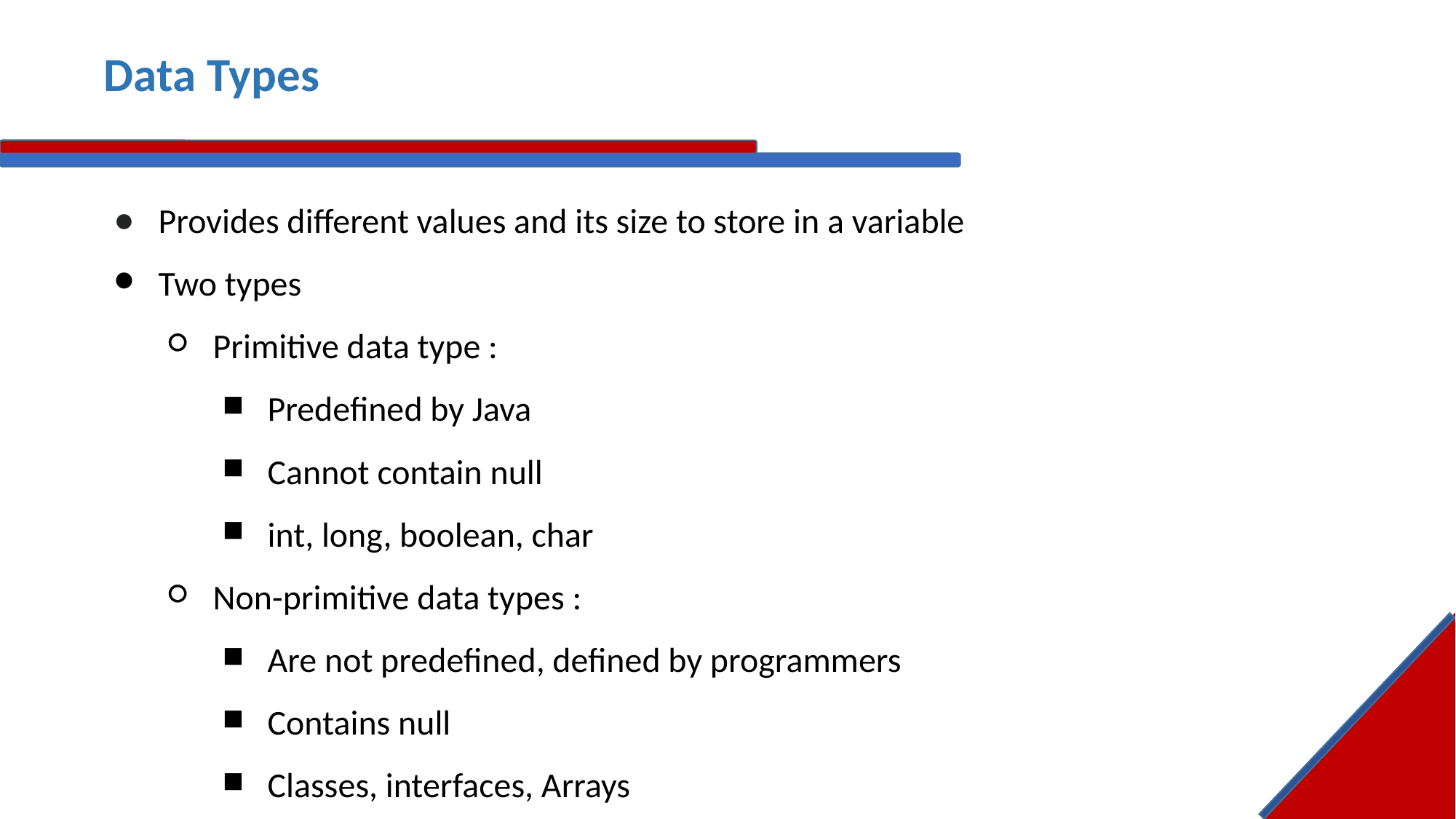

# Data Types

Provides different values and its size to store in a variable
Two types
Primitive data type :
Predefined by Java
Cannot contain null
int, long, boolean, char
Non-primitive data types :
Are not predefined, defined by programmers
Contains null
Classes, interfaces, Arrays